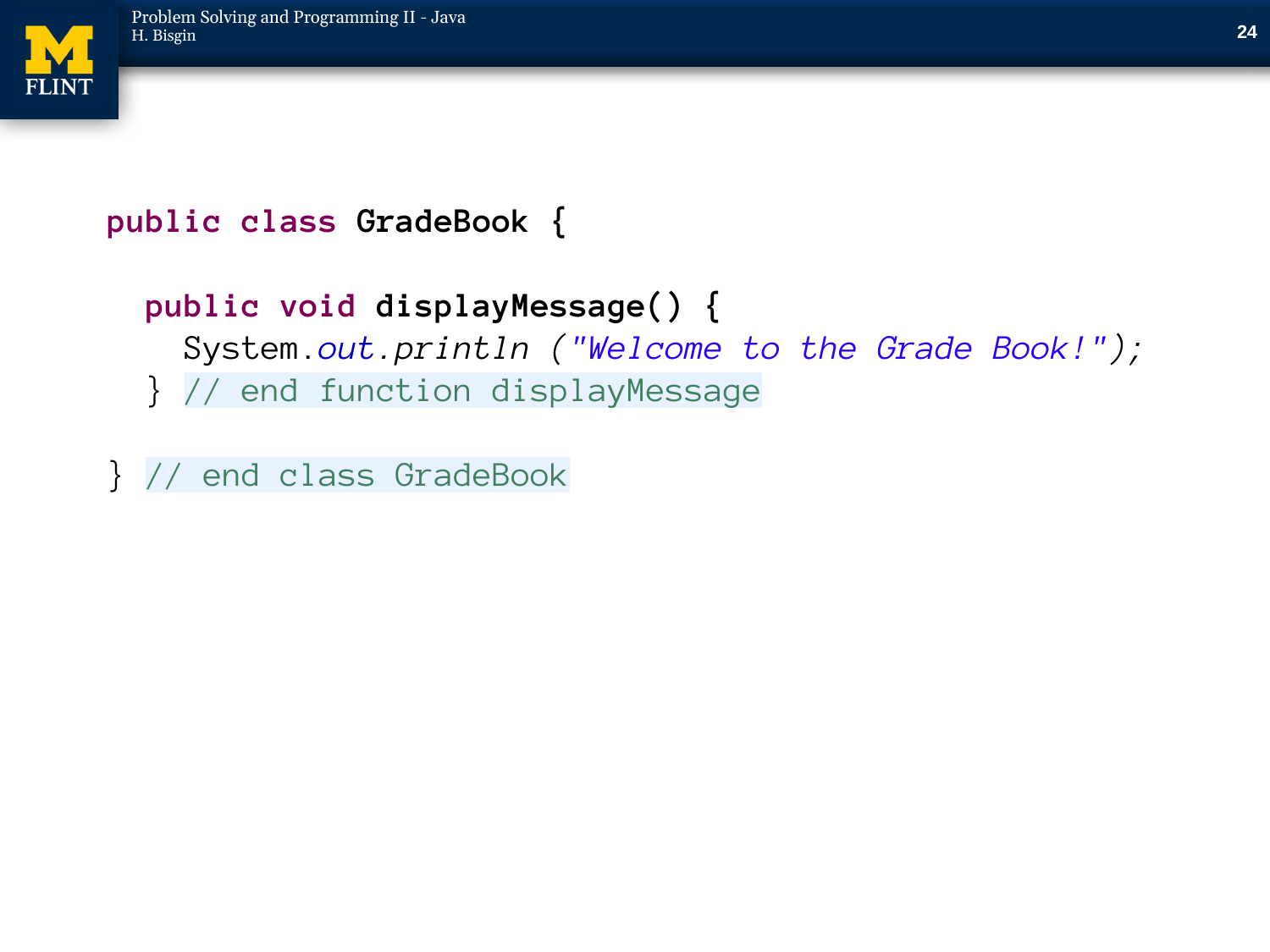

24
public class GradeBook {

  public void displayMessage() {
    System.out.println ("Welcome to the Grade Book!");
  } // end function displayMessage

} // end class GradeBook